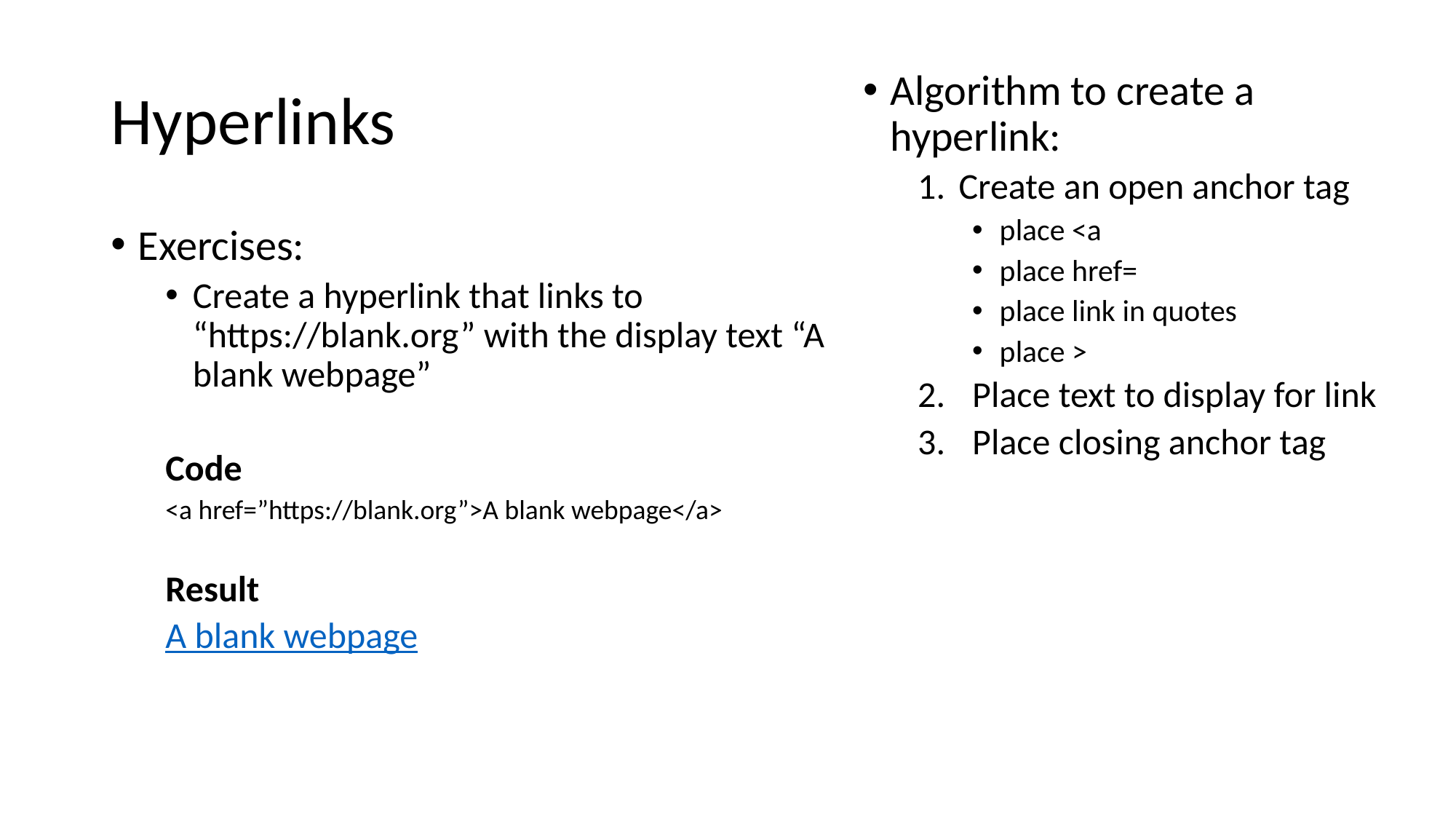

# Hyperlinks
Algorithm to create a hyperlink:
Create an open anchor tag
place <a
place href=
place link in quotes
place >
Place text to display for link
Place closing anchor tag
Exercises:
Create a hyperlink that links to “https://blank.org” with the display text “A blank webpage”

Code
<a href=”https://blank.org”>A blank webpage</a>

Result
A blank webpage